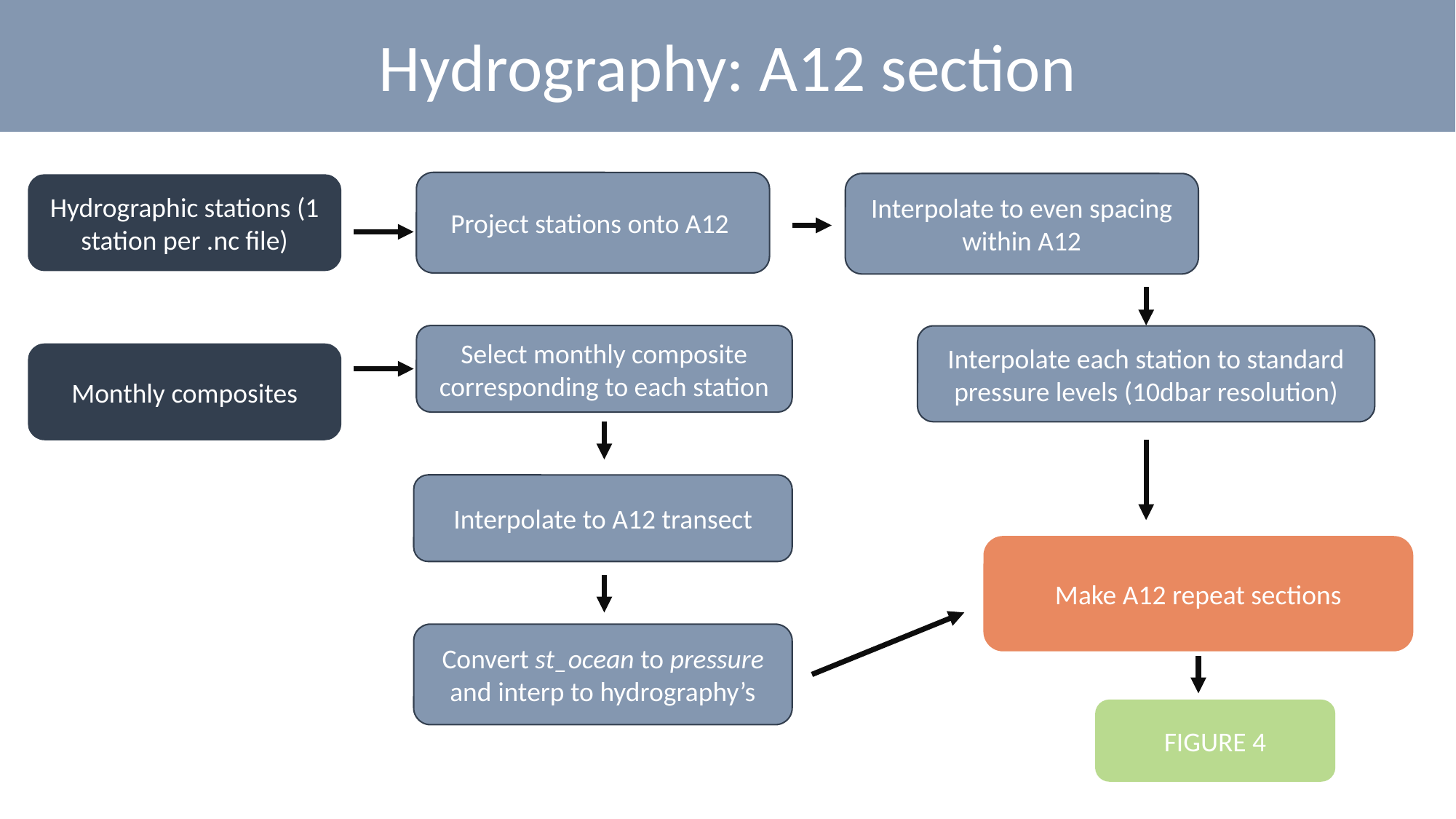

Hydrography: A12 section
Project stations onto A12
Interpolate to even spacing within A12
Hydrographic stations (1 station per .nc file)
Select monthly composite corresponding to each station
Interpolate each station to standard pressure levels (10dbar resolution)
Monthly composites
Interpolate to A12 transect
Make A12 repeat sections
Convert st_ocean to pressure and interp to hydrography’s
FIGURE 4